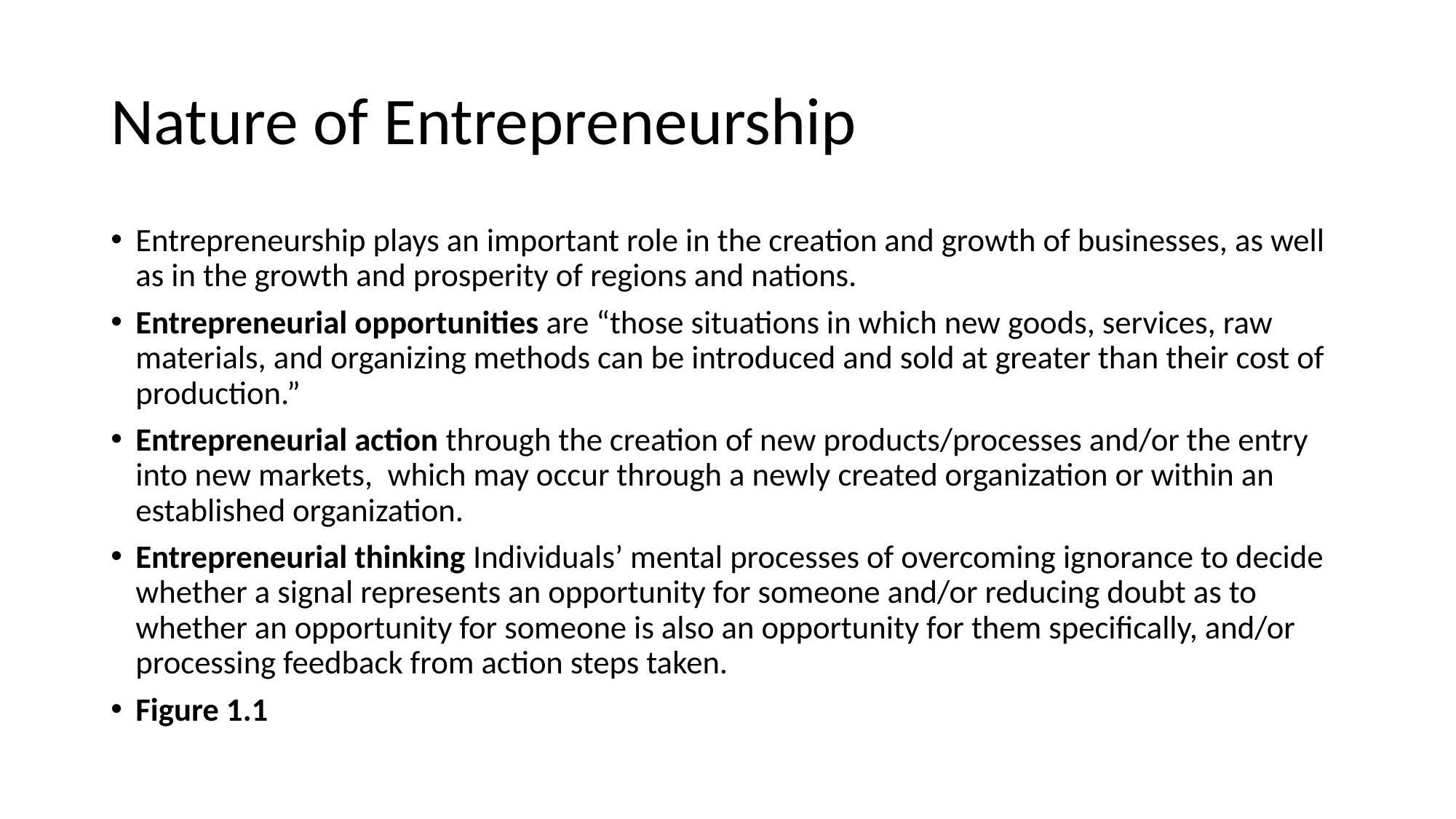

# Nature of Entrepreneurship
Entrepreneurship plays an important role in the creation and growth of businesses, as well as in the growth and prosperity of regions and nations.
Entrepreneurial opportunities are “those situations in which new goods, services, raw materials, and organizing methods can be introduced and sold at greater than their cost of production.”
Entrepreneurial action through the creation of new products/processes and/or the entry into new markets,  which may occur through a newly created organization or within an established organization.
Entrepreneurial thinking Individuals’ mental processes of overcoming ignorance to decide whether a signal represents an opportunity for someone and/or reducing doubt as to whether an opportunity for someone is also an opportunity for them specifically, and/or processing feedback from action steps taken.
Figure 1.1